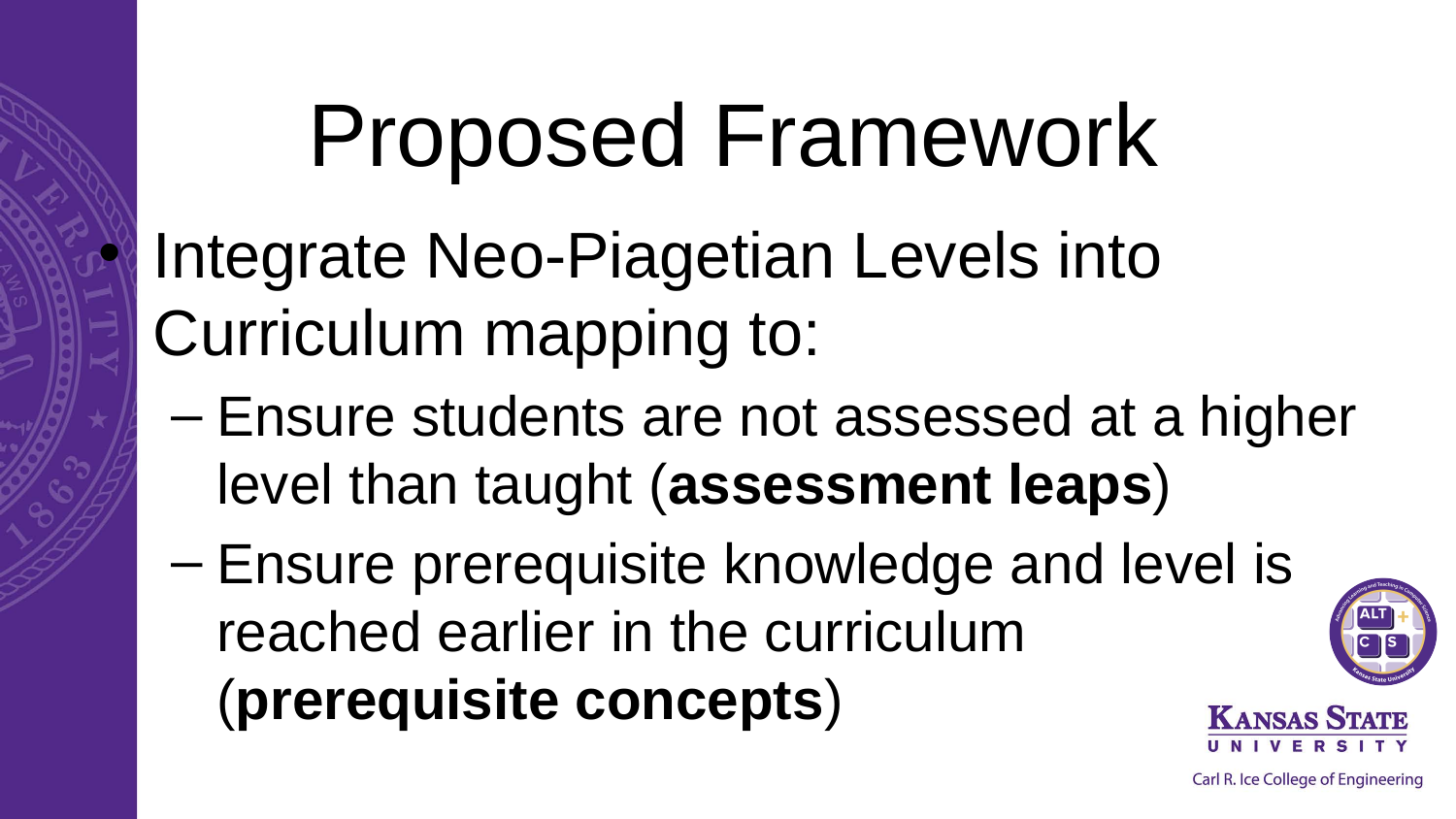

# Proposed Framework
Integrate Neo-Piagetian Levels into Curriculum mapping to:
Ensure students are not assessed at a higher level than taught (assessment leaps)
Ensure prerequisite knowledge and level is reached earlier in the curriculum (prerequisite concepts)